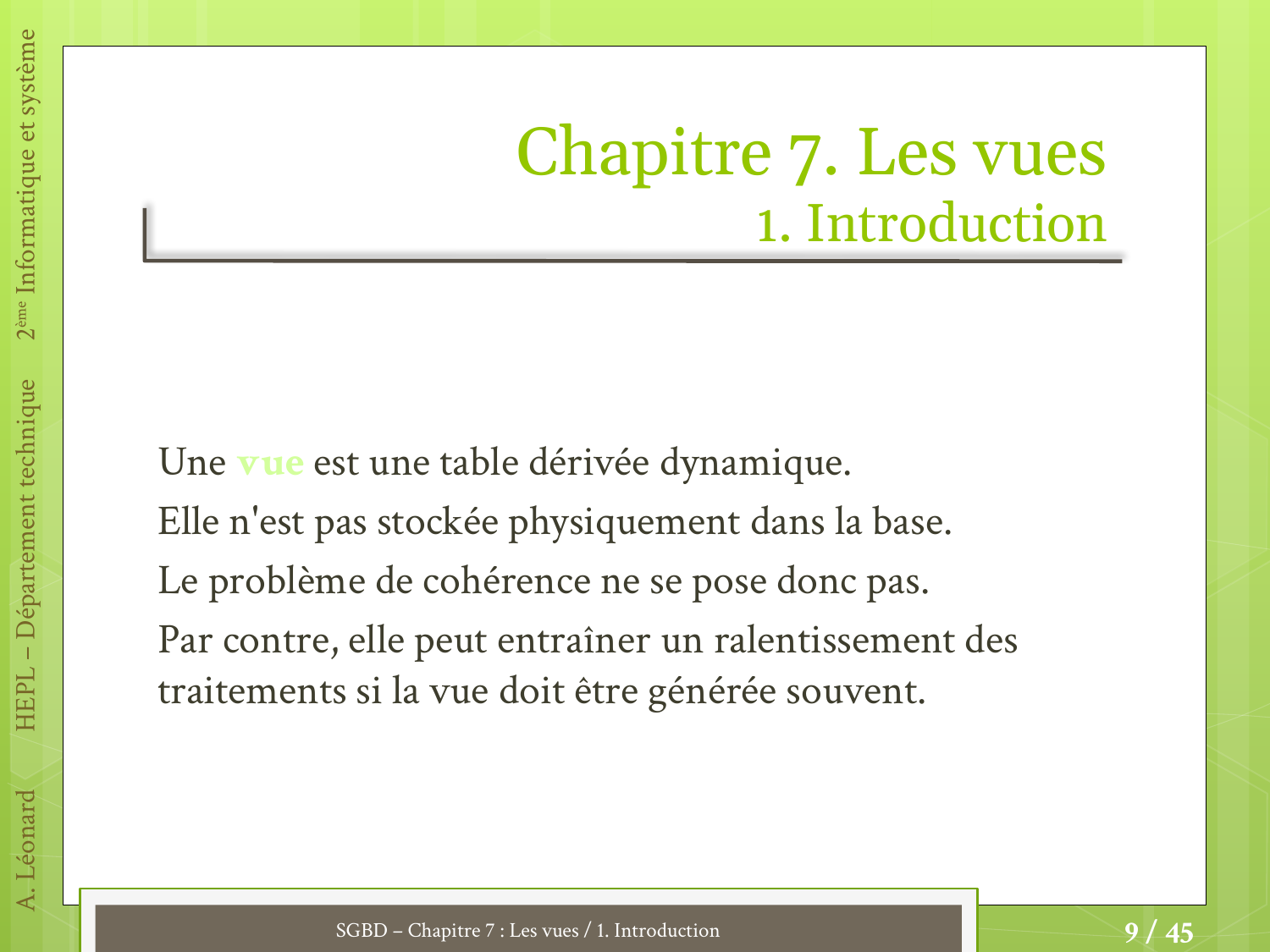

# Chapitre 7. Les vues 1. Introduction
Une vue est une table dérivée dynamique.
Elle n'est pas stockée physiquement dans la base.
Le problème de cohérence ne se pose donc pas.
Par contre, elle peut entraîner un ralentissement des traitements si la vue doit être générée souvent.
SGBD – Chapitre 7 : Les vues / 1. Introduction